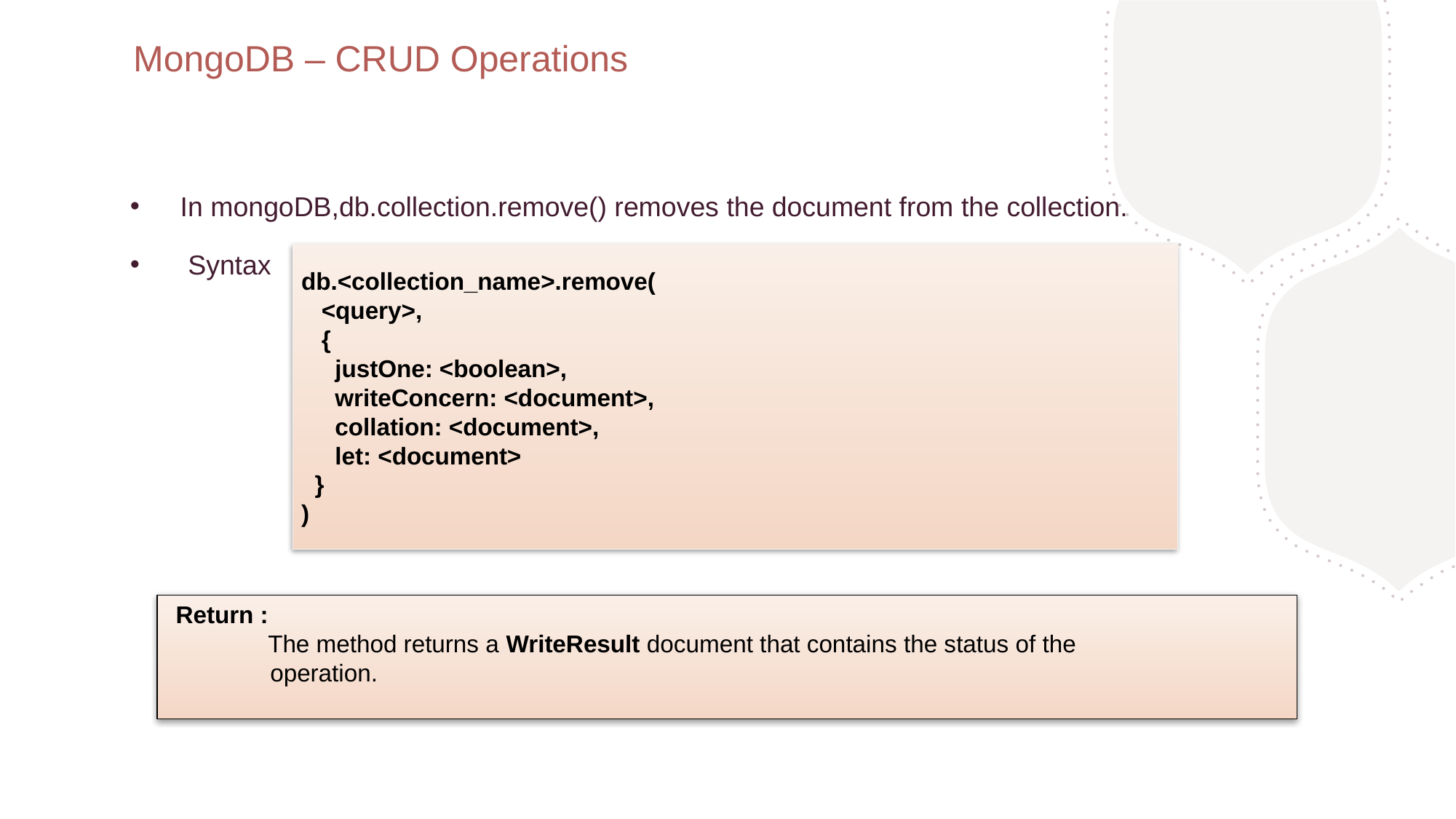

MongoDB – CRUD Operations
 In mongoDB,db.collection.remove() removes the document from the collection.
  Syntax

db.<collection_name>.remove(
   <query>,
   {
     justOne: <boolean>,
     writeConcern: <document>,
     collation: <document>,
     let: <document>
  }
)

Return :
	 The method returns a WriteResult document that contains the status of the
              operation.